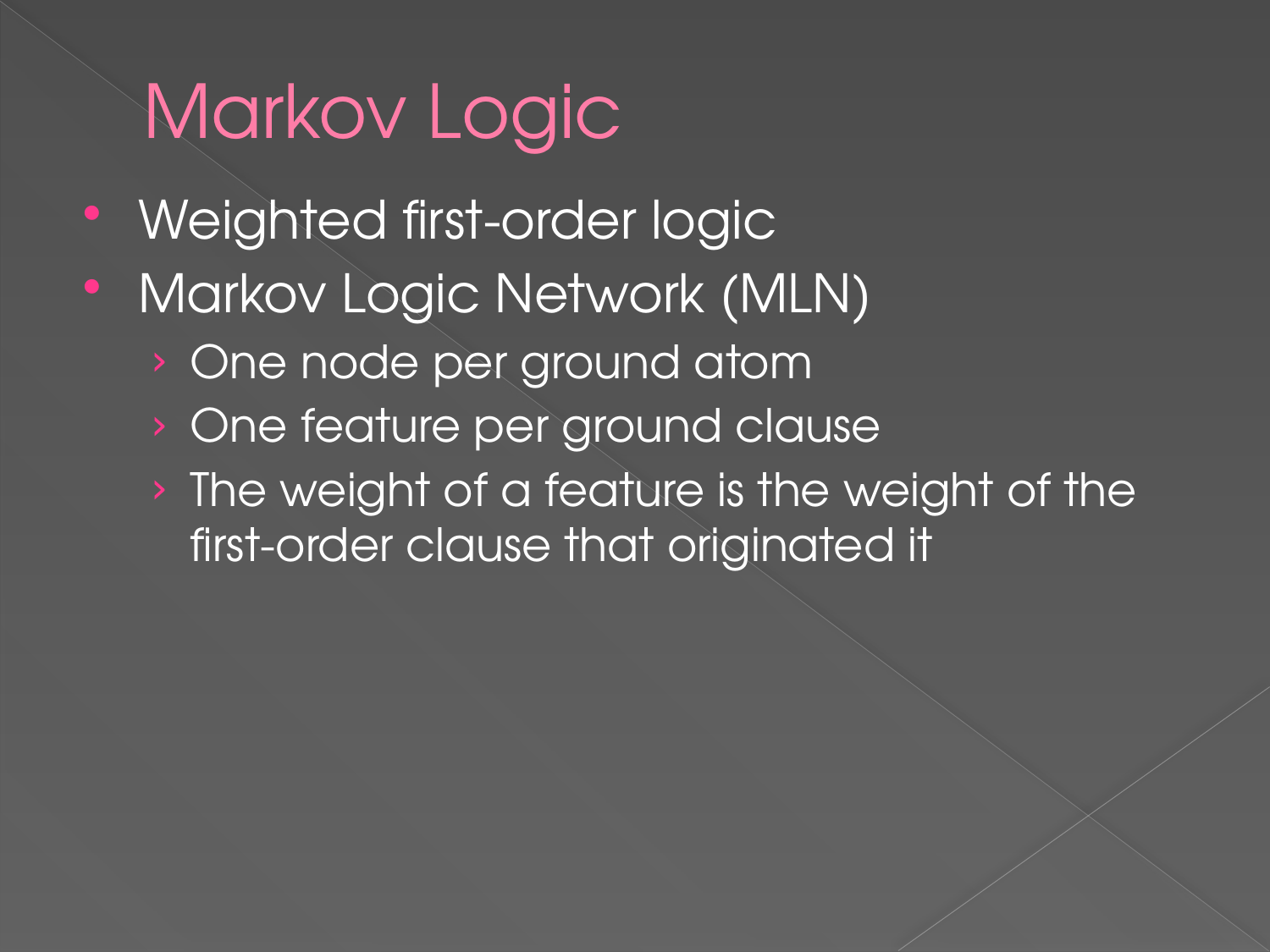

# Markov Logic
Weighted first-order logic
Markov Logic Network (MLN)
One node per ground atom
One feature per ground clause
The weight of a feature is the weight of the first-order clause that originated it